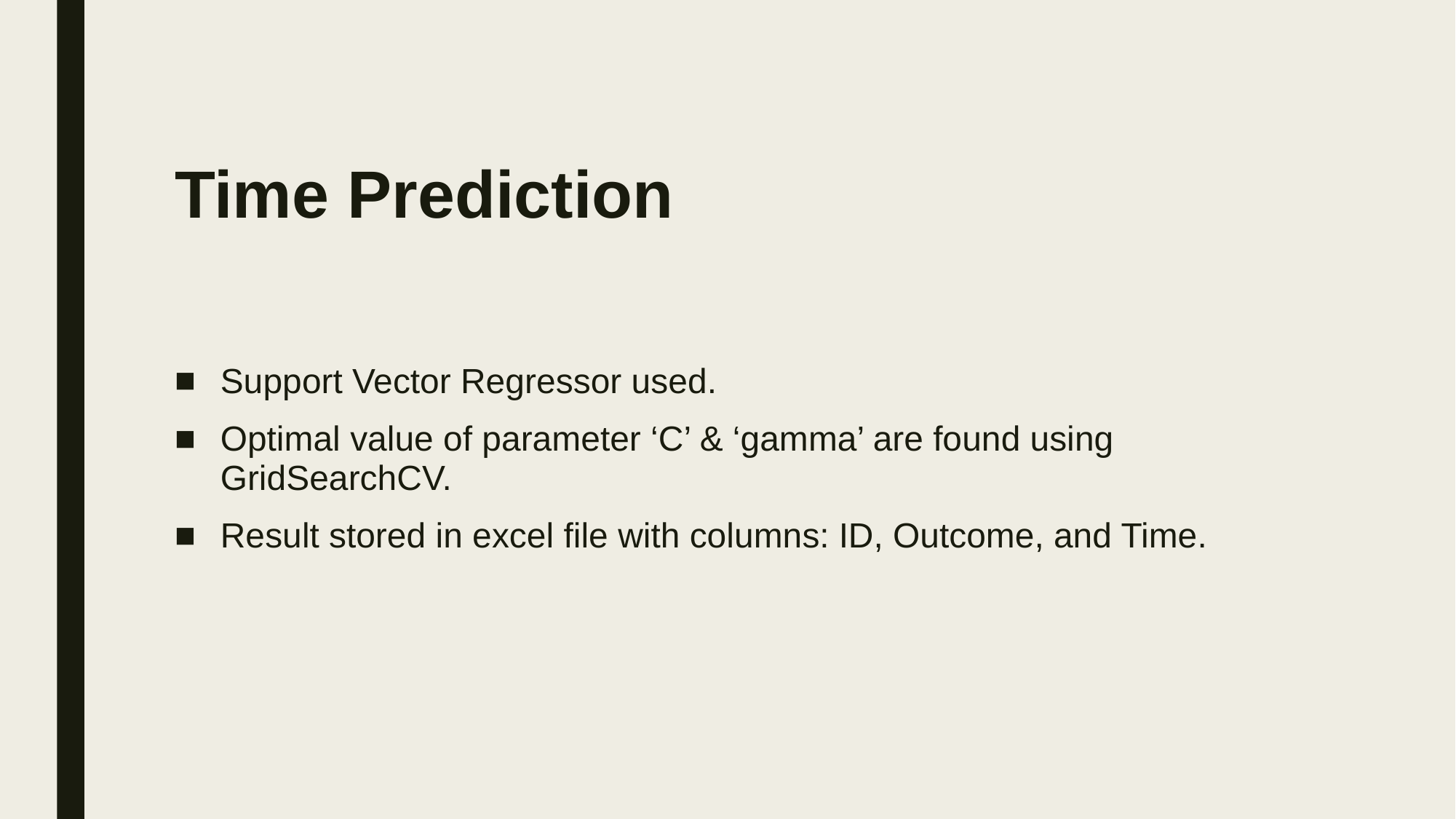

# Time Prediction
Support Vector Regressor used.
Optimal value of parameter ‘C’ & ‘gamma’ are found using GridSearchCV.
Result stored in excel file with columns: ID, Outcome, and Time.